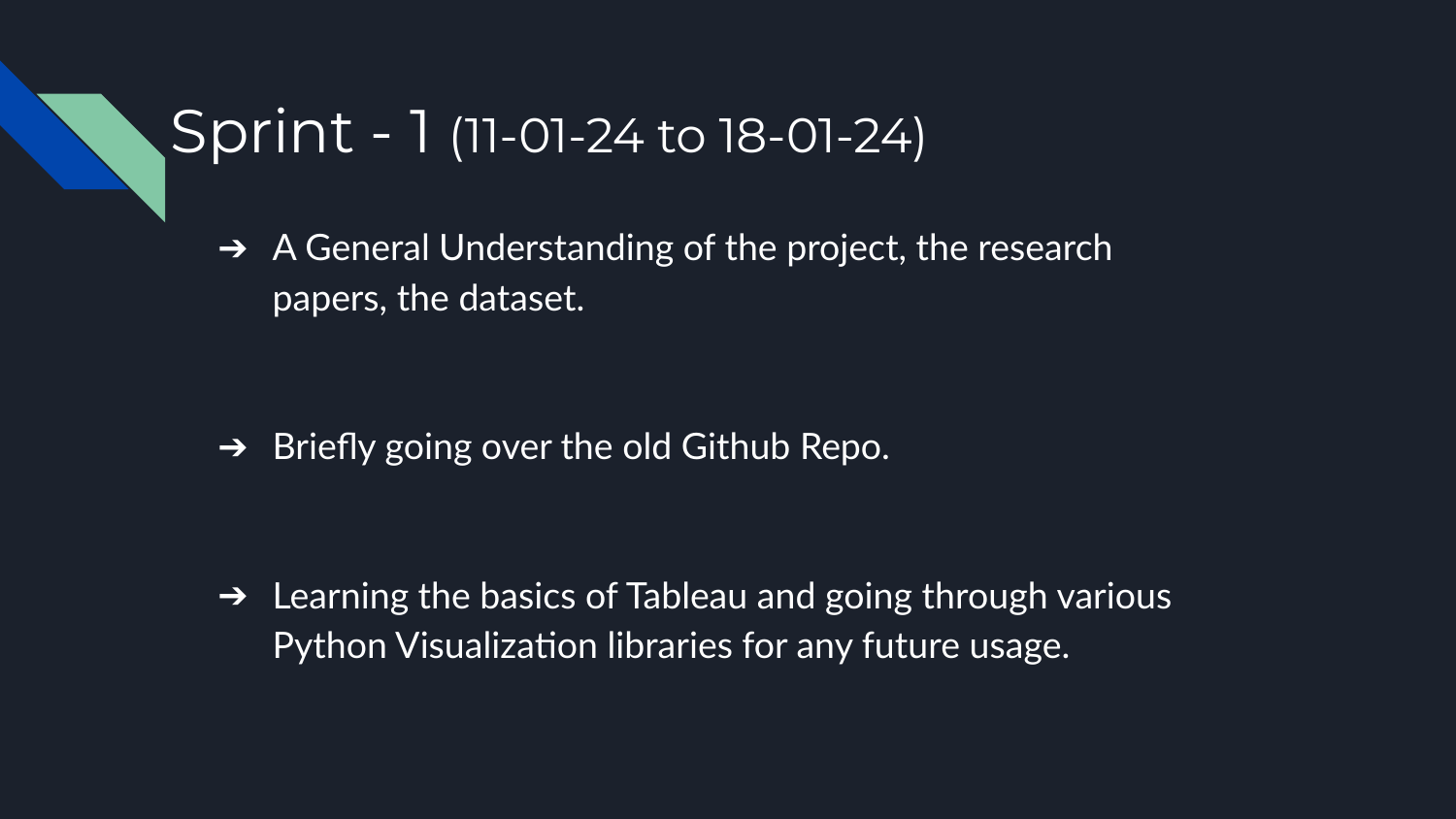

# Sprint - 1 (11-01-24 to 18-01-24)
A General Understanding of the project, the research papers, the dataset.

Briefly going over the old Github Repo.

Learning the basics of Tableau and going through various Python Visualization libraries for any future usage.